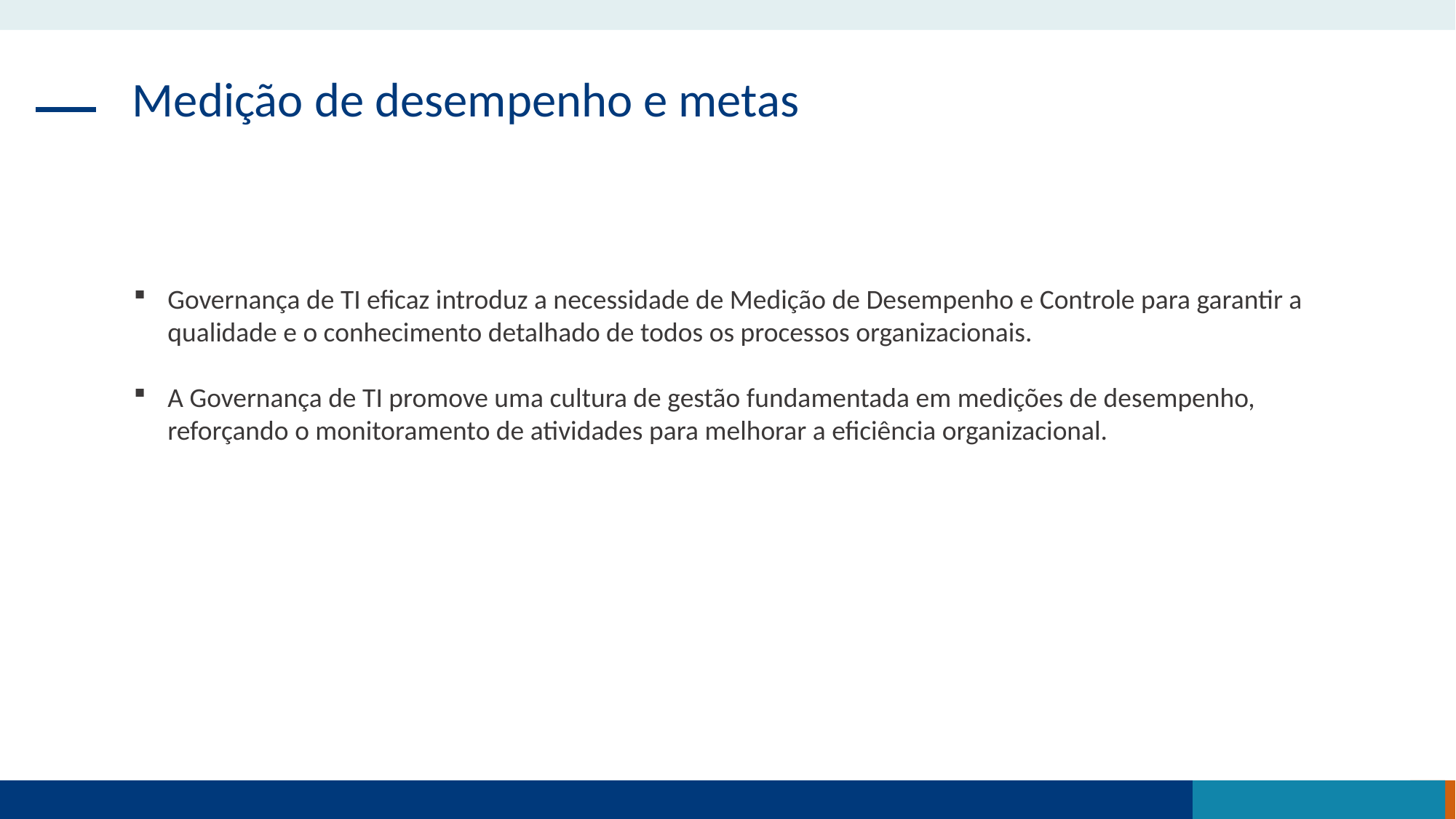

Medição de desempenho e metas
Governança de TI eficaz introduz a necessidade de Medição de Desempenho e Controle para garantir a qualidade e o conhecimento detalhado de todos os processos organizacionais.

A Governança de TI promove uma cultura de gestão fundamentada em medições de desempenho, reforçando o monitoramento de atividades para melhorar a eficiência organizacional.